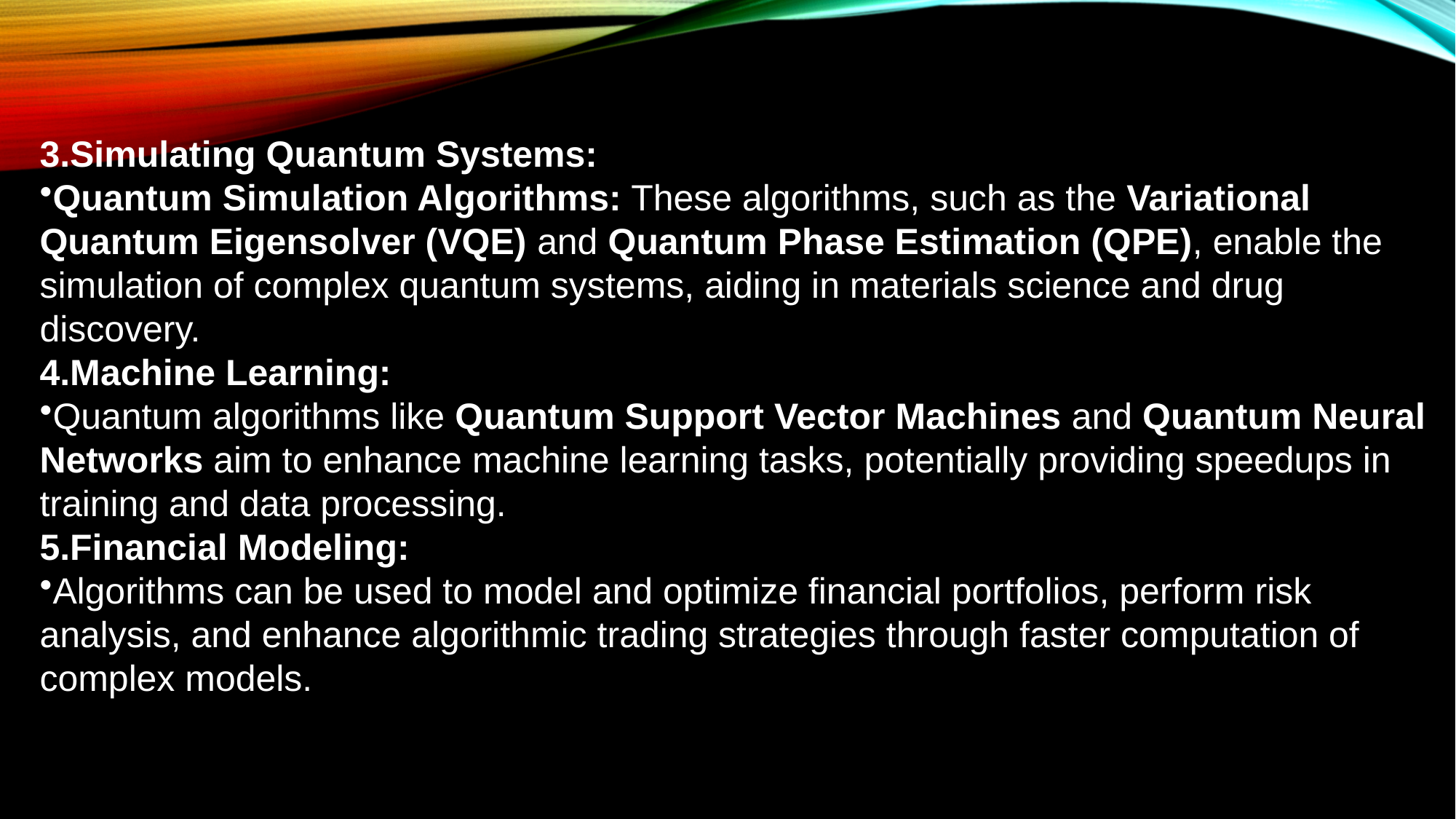

3.Simulating Quantum Systems:
Quantum Simulation Algorithms: These algorithms, such as the Variational Quantum Eigensolver (VQE) and Quantum Phase Estimation (QPE), enable the simulation of complex quantum systems, aiding in materials science and drug discovery.
4.Machine Learning:
Quantum algorithms like Quantum Support Vector Machines and Quantum Neural Networks aim to enhance machine learning tasks, potentially providing speedups in training and data processing.
5.Financial Modeling:
Algorithms can be used to model and optimize financial portfolios, perform risk analysis, and enhance algorithmic trading strategies through faster computation of complex models.